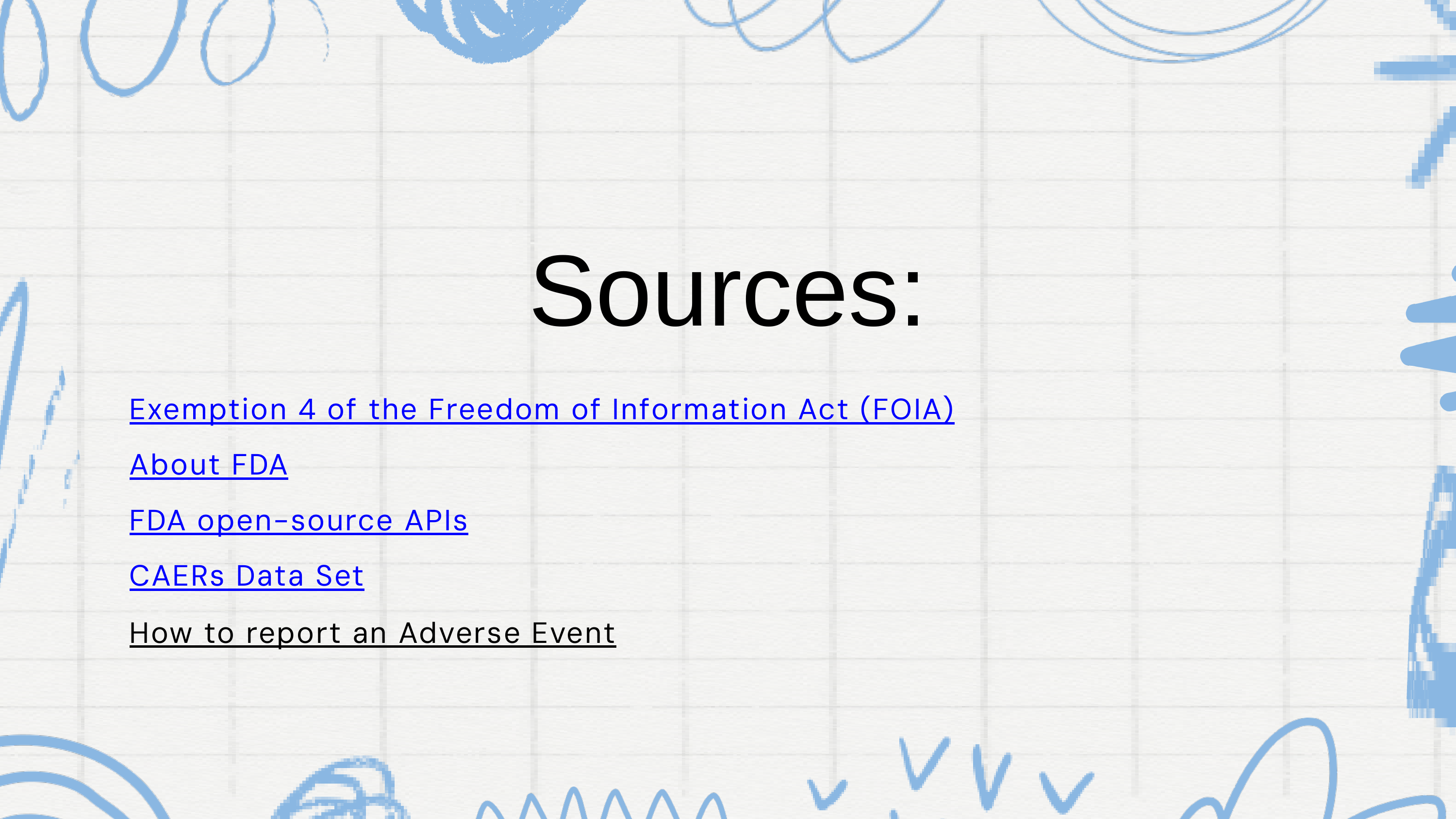

Sources:

Exemption 4 of the Freedom of Information Act (FOIA)
About FDA
FDA open-source APIs

CAERs Data Set
How to report an Adverse Event